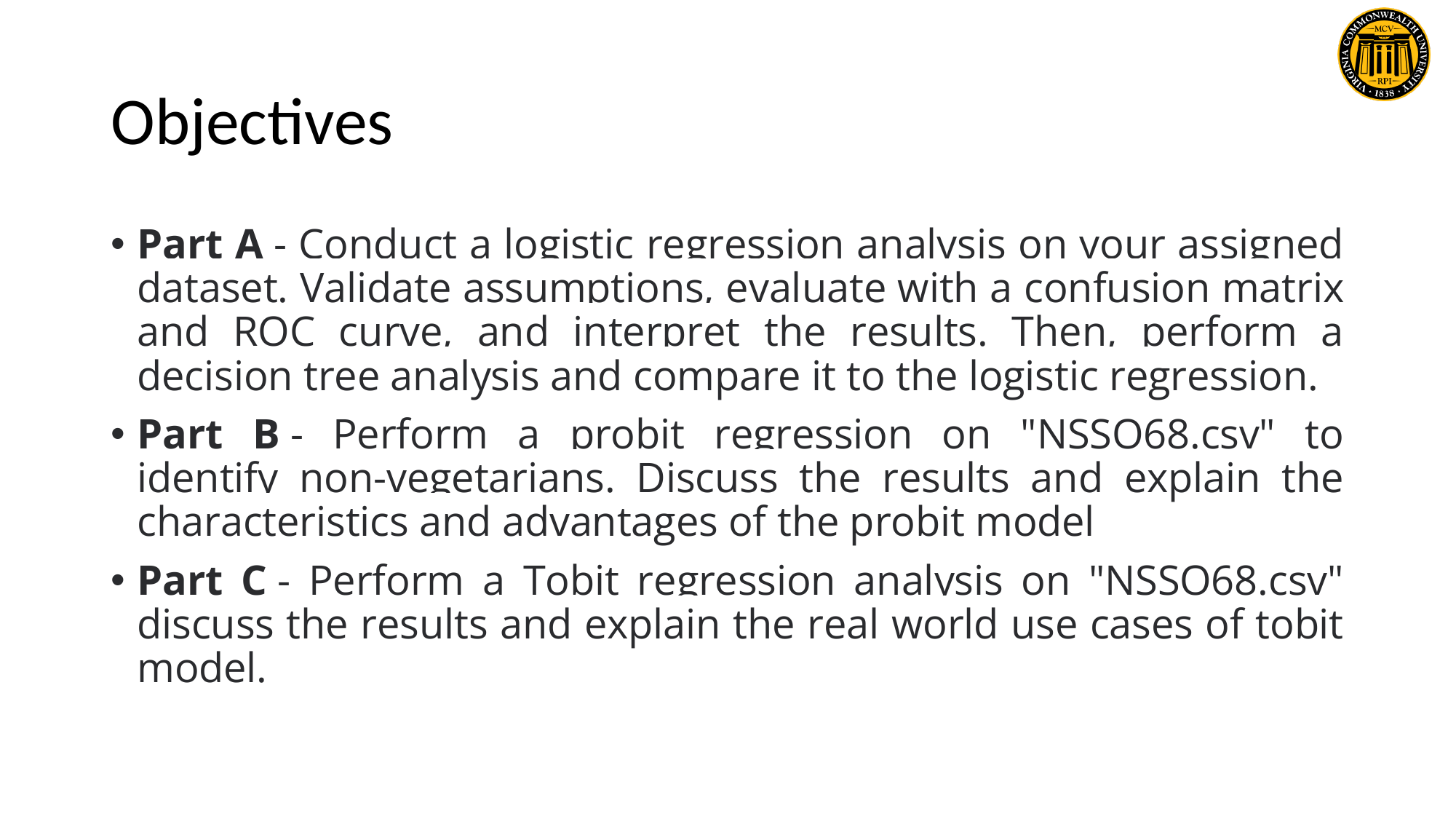

# Objectives
Part A - Conduct a logistic regression analysis on your assigned dataset. Validate assumptions, evaluate with a confusion matrix and ROC curve, and interpret the results. Then, perform a decision tree analysis and compare it to the logistic regression.
Part B - Perform a probit regression on "NSSO68.csv" to identify non-vegetarians. Discuss the results and explain the characteristics and advantages of the probit model
Part C - Perform a Tobit regression analysis on "NSSO68.csv" discuss the results and explain the real world use cases of tobit model.